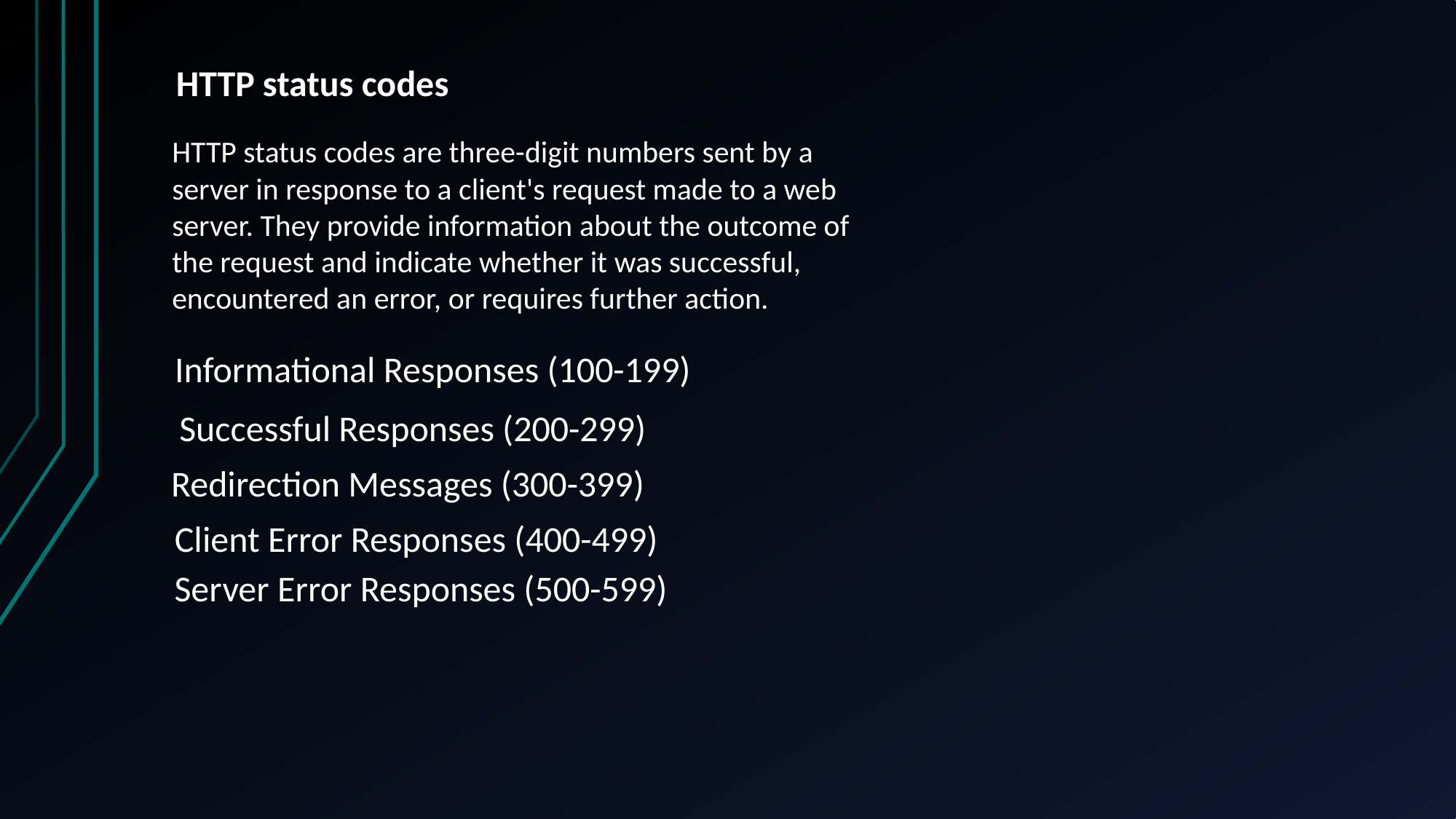

HTTP status codes
HTTP status codes are three-digit numbers sent by a server in response to a client's request made to a web server. They provide information about the outcome of the request and indicate whether it was successful, encountered an error, or requires further action.
Informational Responses (100-199)
Successful Responses (200-299)
Redirection Messages (300-399)
Client Error Responses (400-499)
Server Error Responses (500-599)